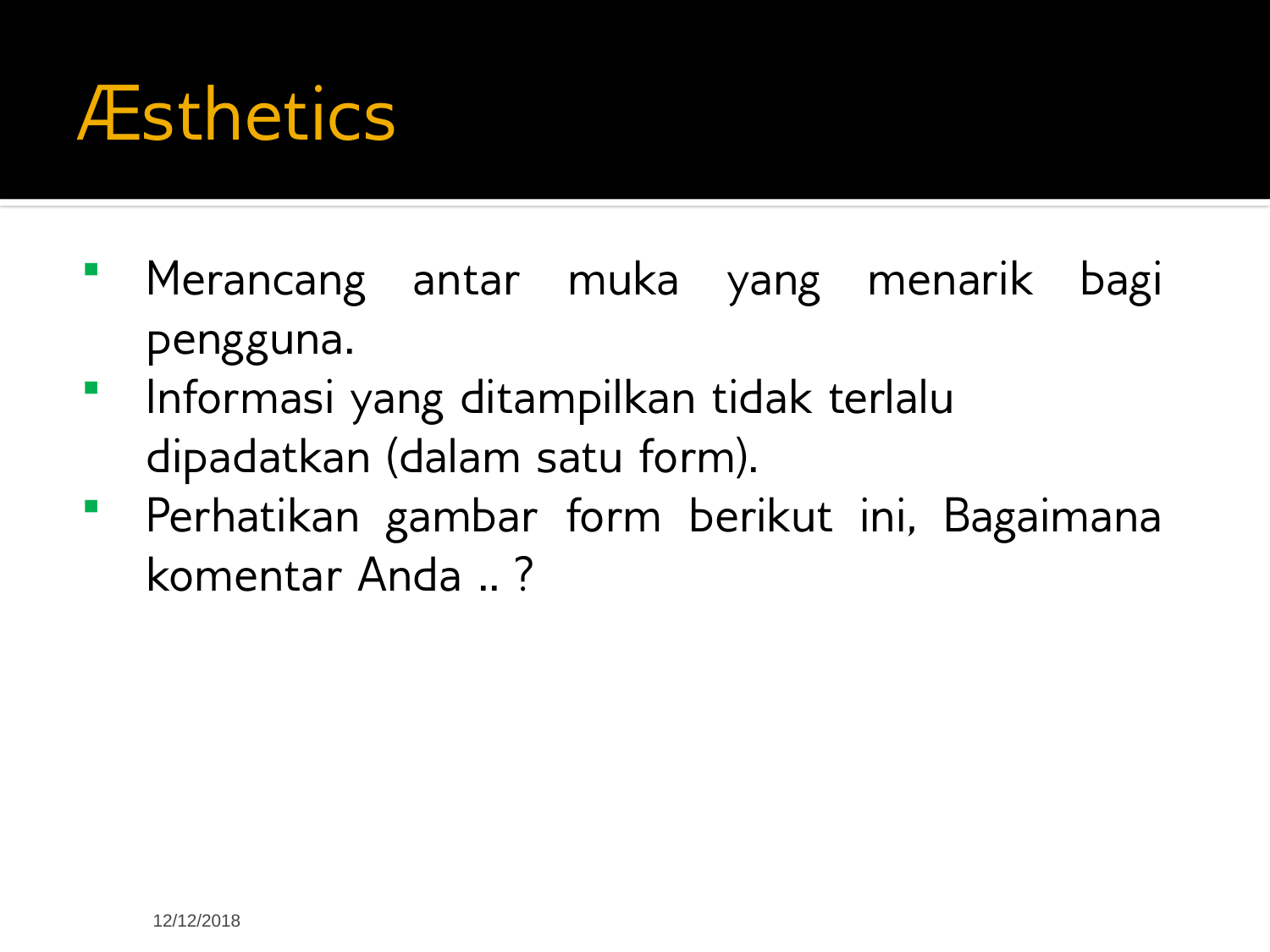

# Aesthetics
Merancang antar muka yang menarik bagi pengguna.
Informasi yang ditampilkan tidak terlalu dipadatkan (dalam satu form).
Perhatikan gambar form berikut ini, Bagaimana komentar Anda .. ?
12/12/2018